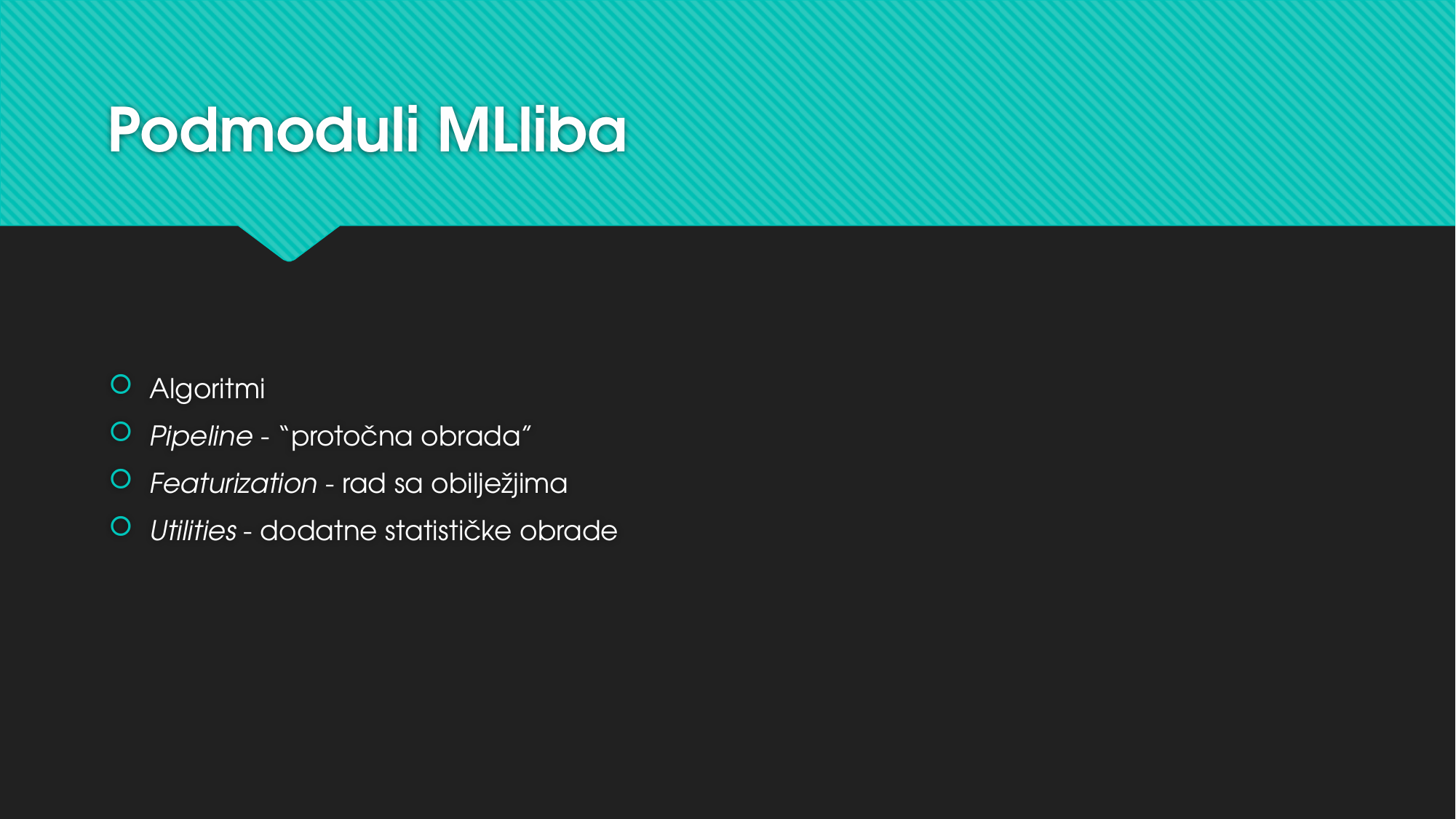

# Podmoduli MLliba
Algoritmi
Pipeline - “protočna obrada”
Featurization - rad sa obilježjima
Utilities - dodatne statističke obrade